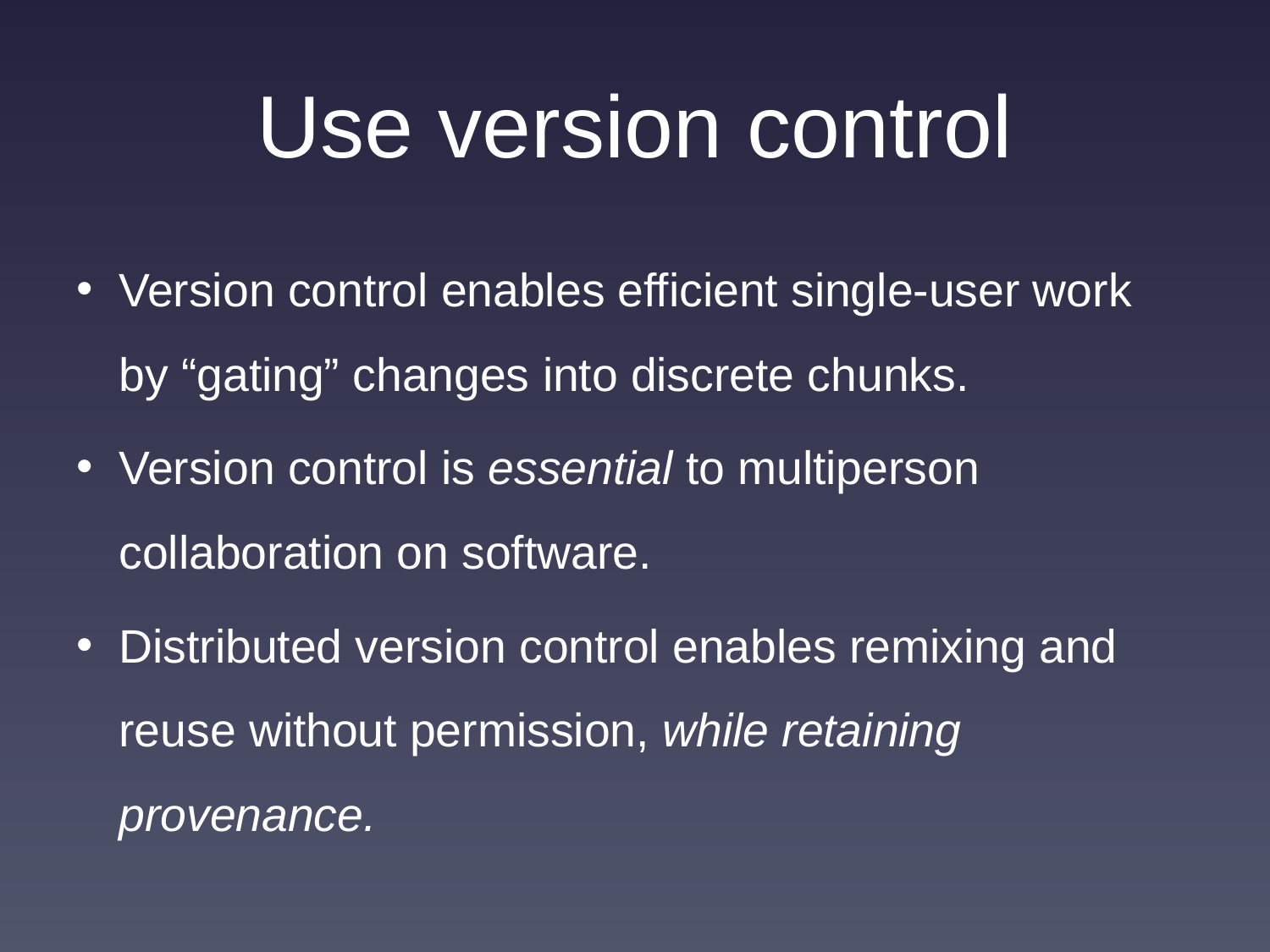

# Use version control
Version control enables efficient single-user work by “gating” changes into discrete chunks.
Version control is essential to multiperson collaboration on software.
Distributed version control enables remixing and reuse without permission, while retaining provenance.